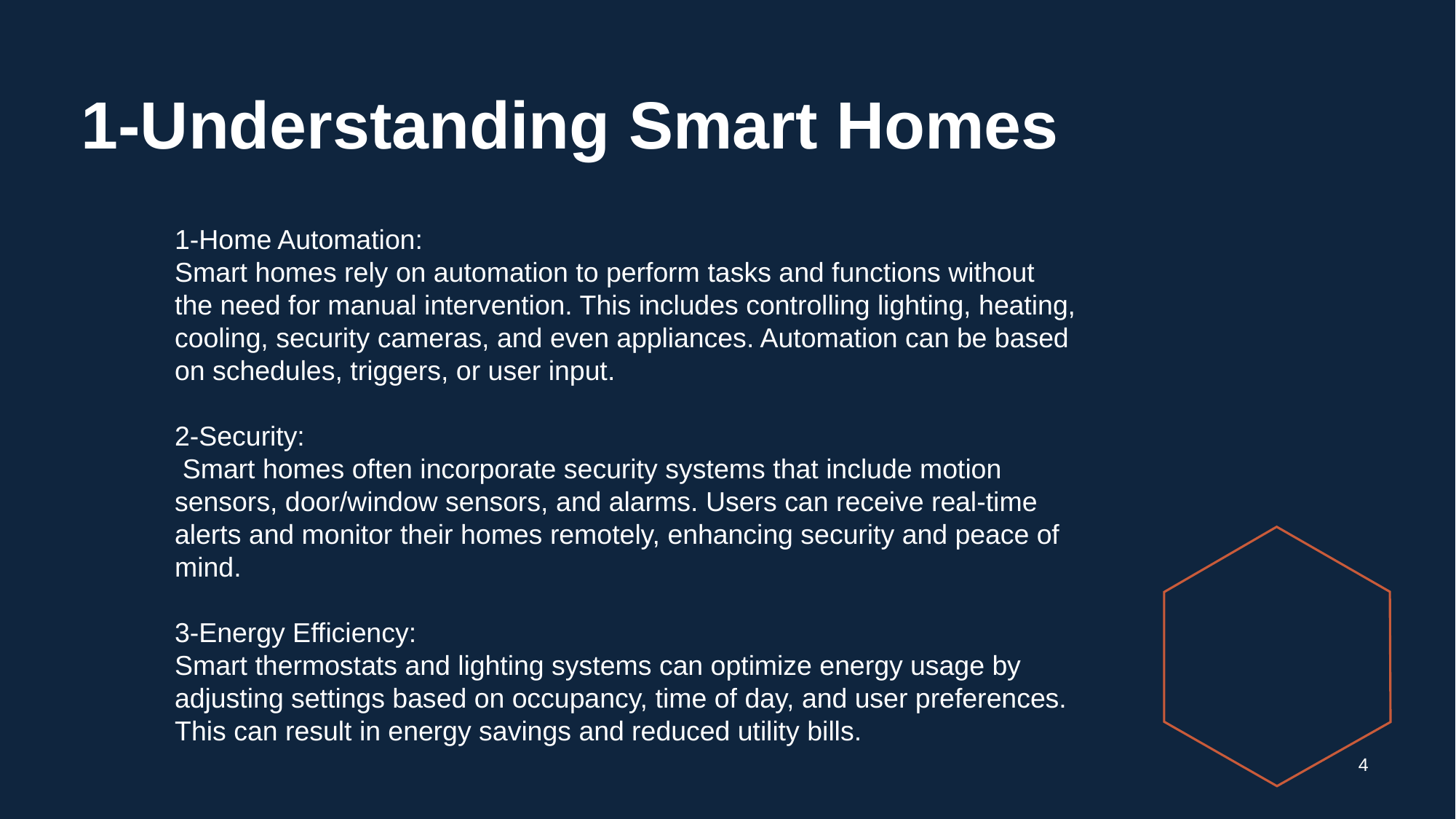

# 1-Understanding Smart Homes
1-Home Automation:
Smart homes rely on automation to perform tasks and functions without the need for manual intervention. This includes controlling lighting, heating, cooling, security cameras, and even appliances. Automation can be based on schedules, triggers, or user input.

2-Security:
 Smart homes often incorporate security systems that include motion sensors, door/window sensors, and alarms. Users can receive real-time alerts and monitor their homes remotely, enhancing security and peace of mind.

3-Energy Efficiency:
Smart thermostats and lighting systems can optimize energy usage by adjusting settings based on occupancy, time of day, and user preferences. This can result in energy savings and reduced utility bills.

4